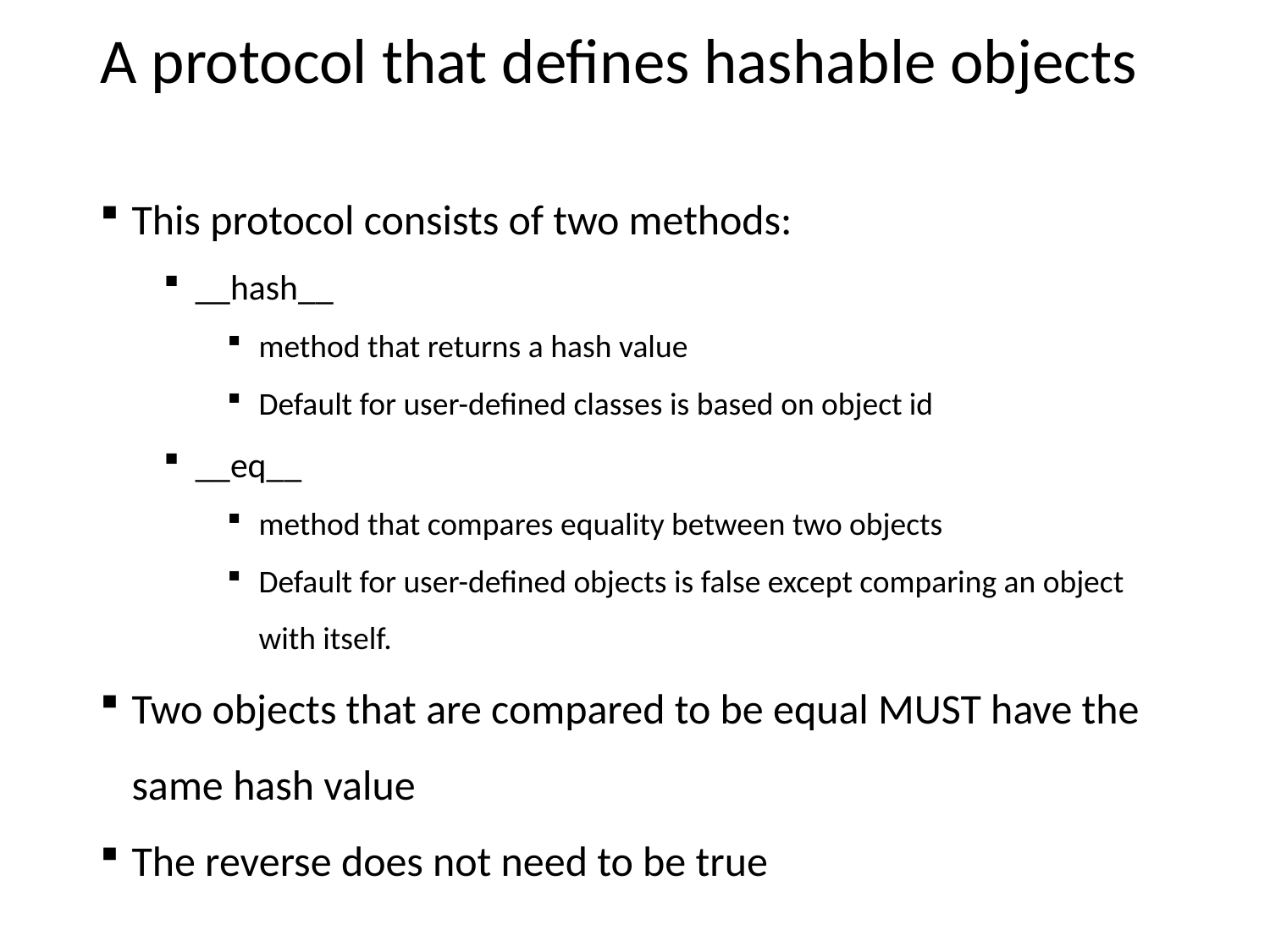

# A protocol that defines hashable objects
This protocol consists of two methods:
__hash__
method that returns a hash value
Default for user-defined classes is based on object id
__eq__
method that compares equality between two objects
Default for user-defined objects is false except comparing an object with itself.
Two objects that are compared to be equal MUST have the same hash value
The reverse does not need to be true